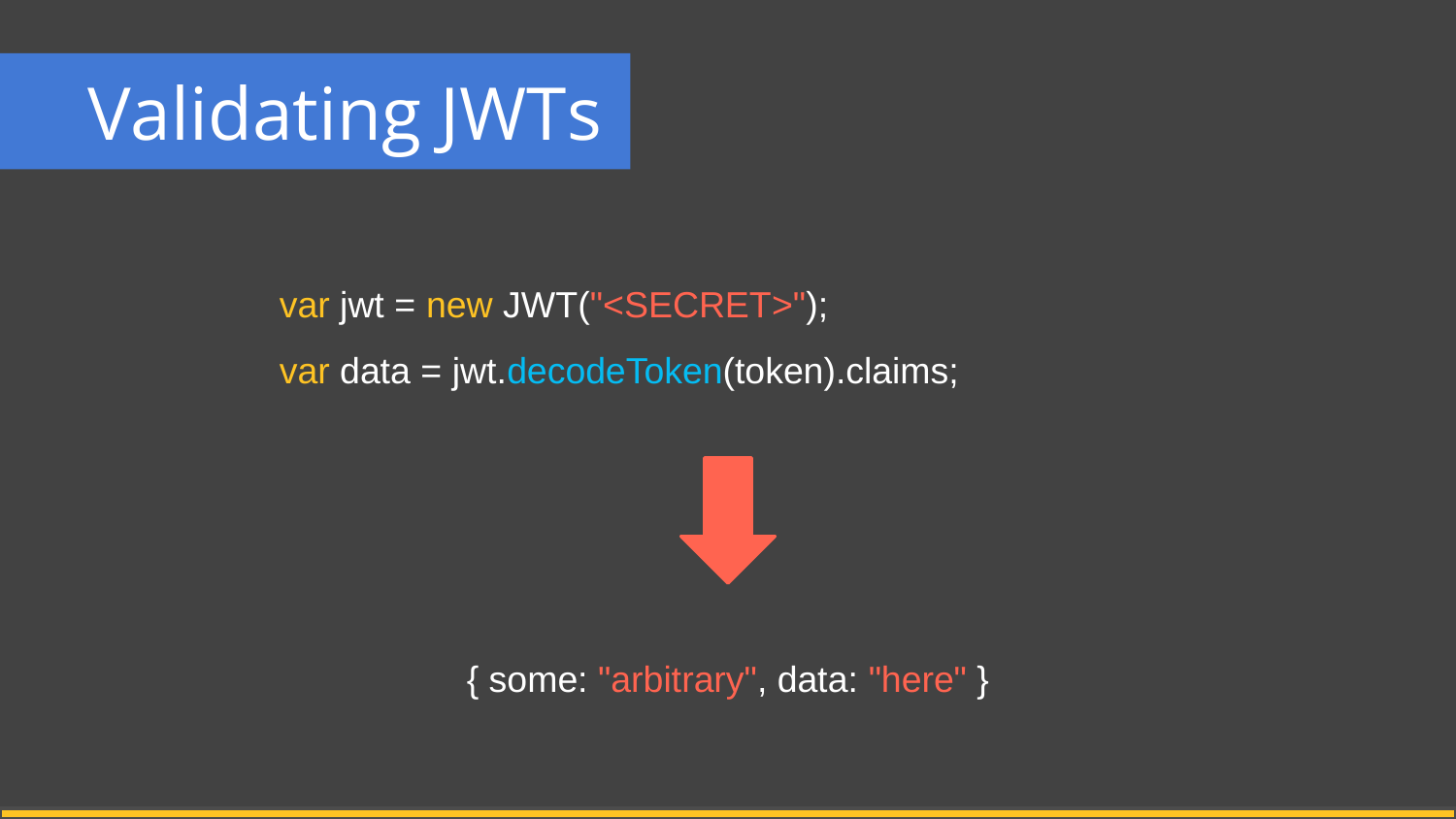

# Validating JWTs

var jwt = new JWT("<SECRET>");
var data = jwt.decodeToken(token).claims;

{ some: "arbitrary", data: "here" }